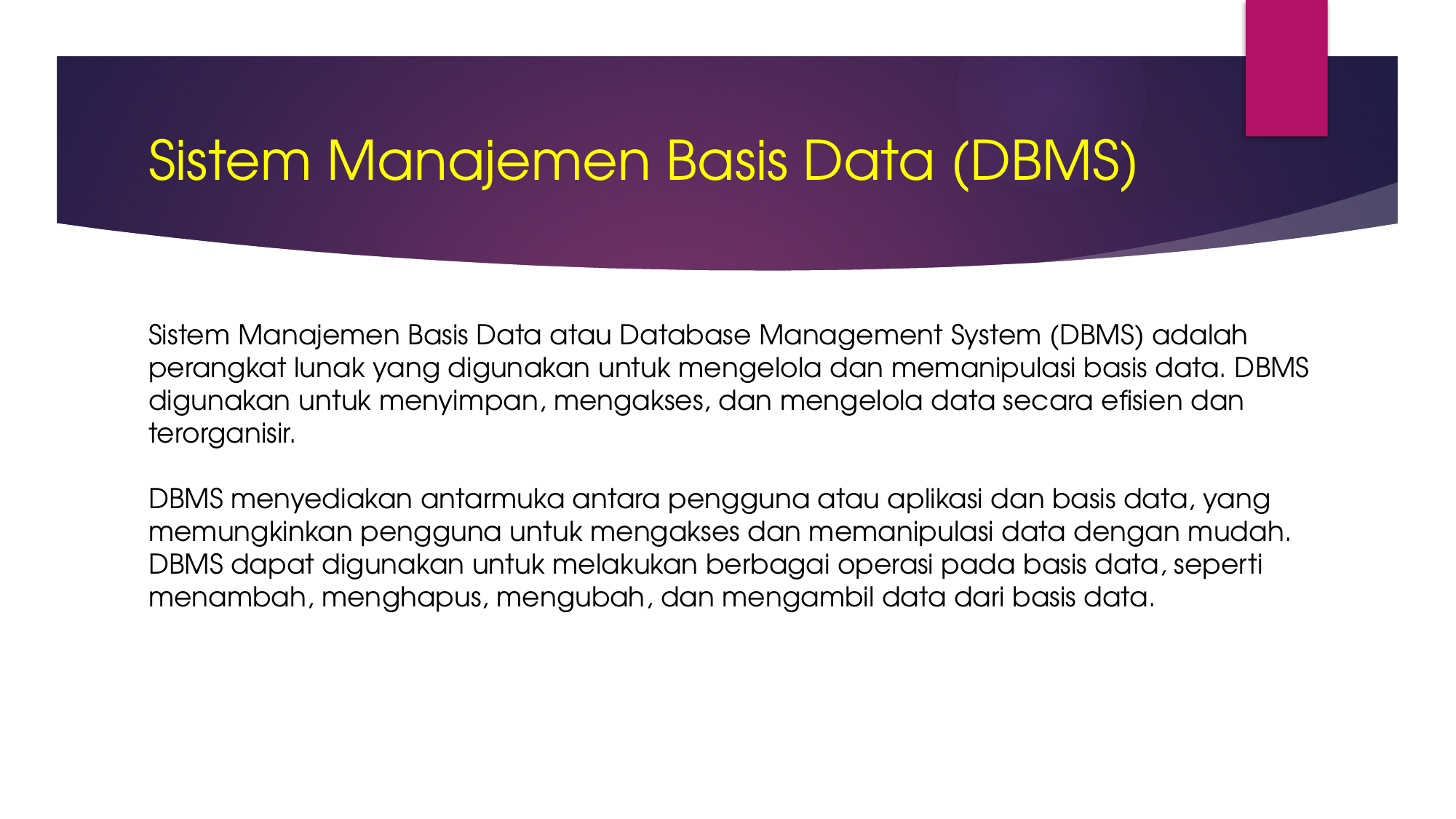

# Sistem Manajemen Basis Data (DBMS)
Sistem Manajemen Basis Data atau Database Management System (DBMS) adalah perangkat lunak yang digunakan untuk mengelola dan memanipulasi basis data. DBMS digunakan untuk menyimpan, mengakses, dan mengelola data secara efisien dan terorganisir.

DBMS menyediakan antarmuka antara pengguna atau aplikasi dan basis data, yang memungkinkan pengguna untuk mengakses dan memanipulasi data dengan mudah. DBMS dapat digunakan untuk melakukan berbagai operasi pada basis data, seperti menambah, menghapus, mengubah, dan mengambil data dari basis data.